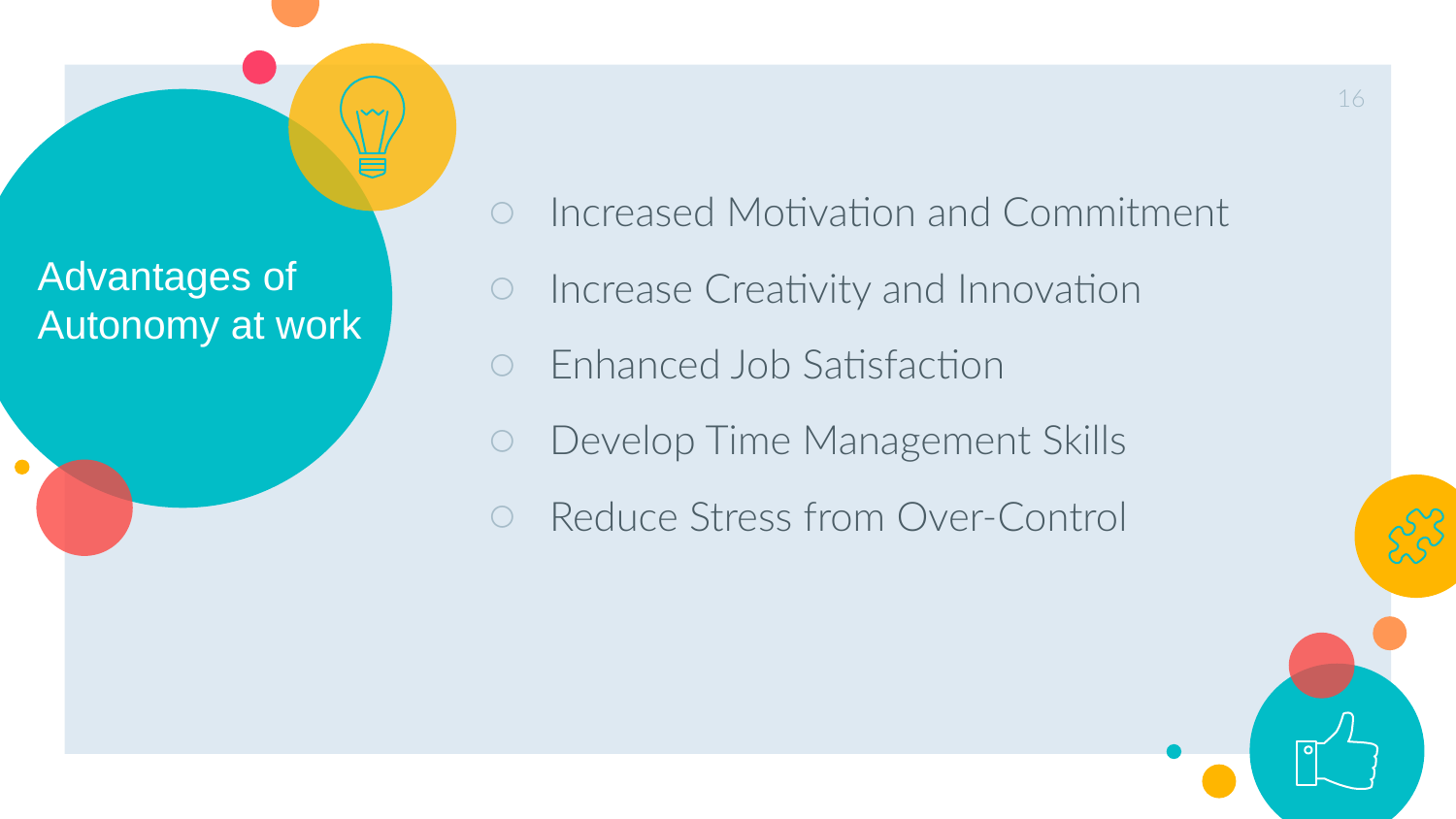

16
# Advantages of Autonomy at work
Increased Motivation and Commitment
Increase Creativity and Innovation
Enhanced Job Satisfaction
Develop Time Management Skills
Reduce Stress from Over-Control